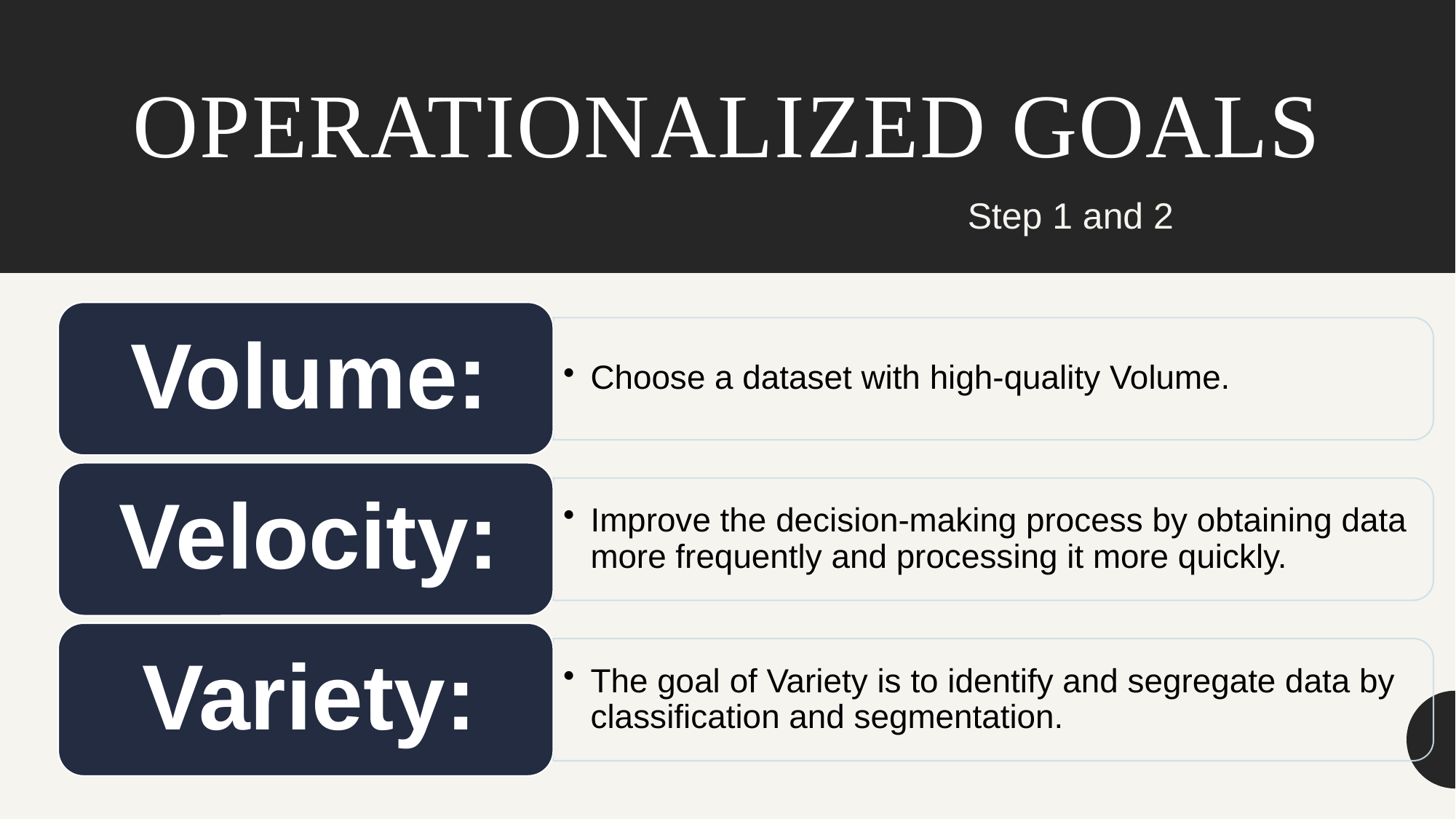

# OPERATIONALIZED GOALS
Step 1 and 2

Choose a dataset with high-quality Volume.
Volume:
Improve the decision-making process by obtaining data more frequently and processing it more quickly.
Velocity:
The goal of Variety is to identify and segregate data by classification and segmentation.
Variety: